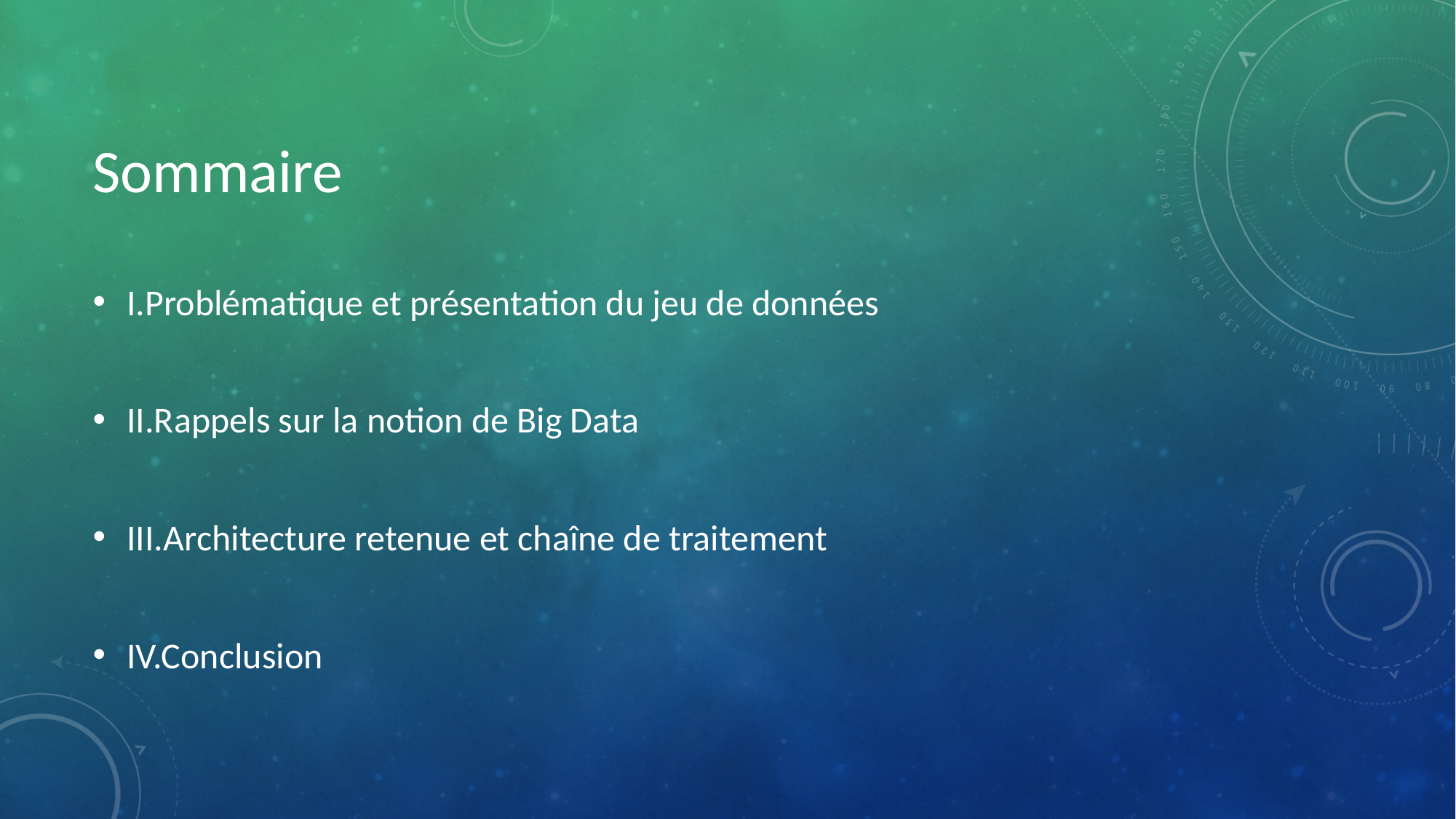

Sommaire

I.Problématique et présentation du jeu de données

II.Rappels sur la notion de Big Data

III.Architecture retenue et chaîne de traitement

IV.Conclusion